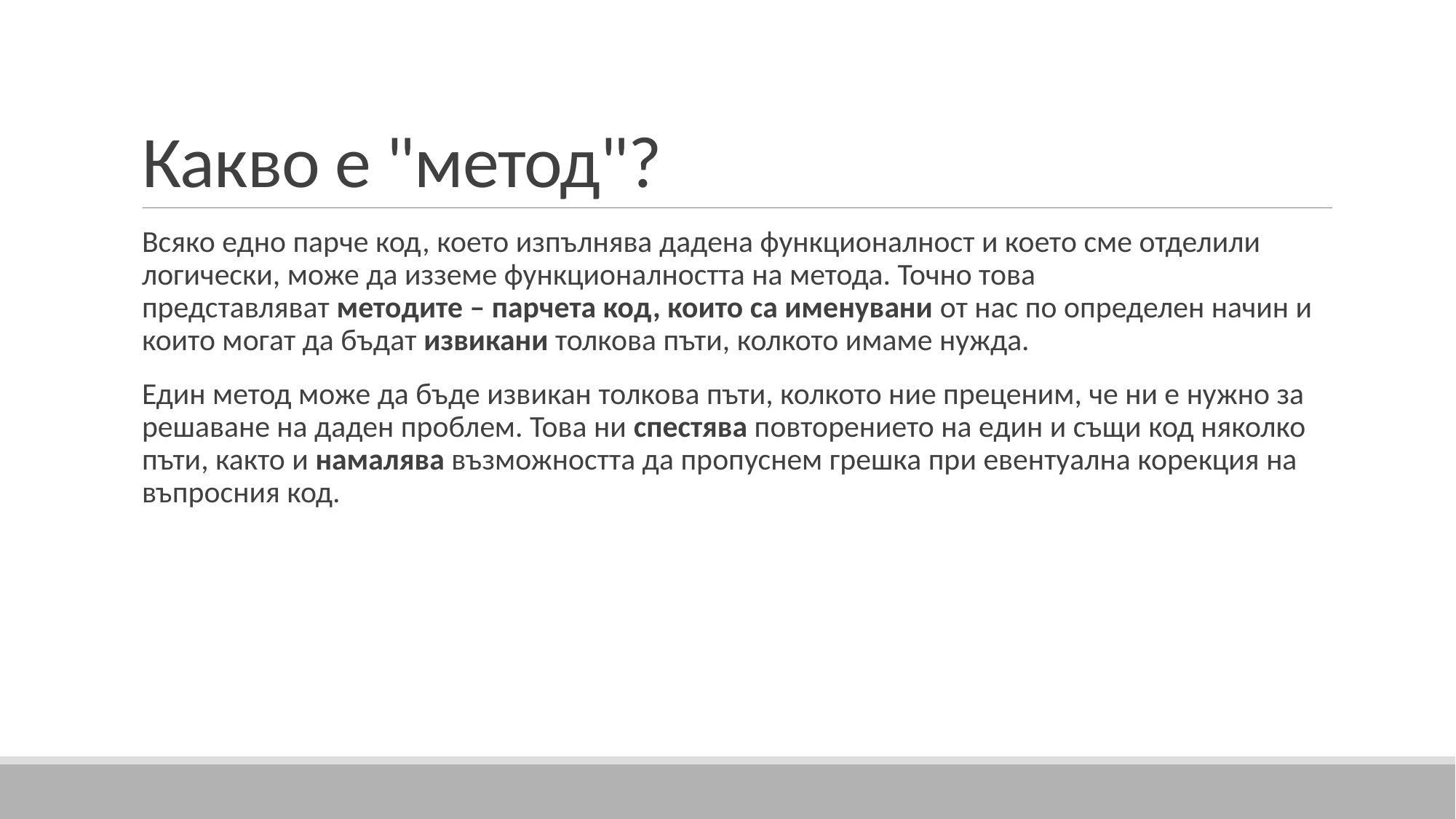

# Какво е "метод"?
Всяко едно парче код, което изпълнява дадена функционалност и което сме отделили логически, може да изземе функционалността на метода. Точно това представляват методите – парчета код, които са именувани от нас по определен начин и които могат да бъдат извикани толкова пъти, колкото имаме нужда.
Един метод може да бъде извикан толкова пъти, колкото ние преценим, че ни е нужно за решаване на даден проблем. Това ни спестява повторението на един и същи код няколко пъти, както и намалява възможността да пропуснем грешка при евентуална корекция на въпросния код.